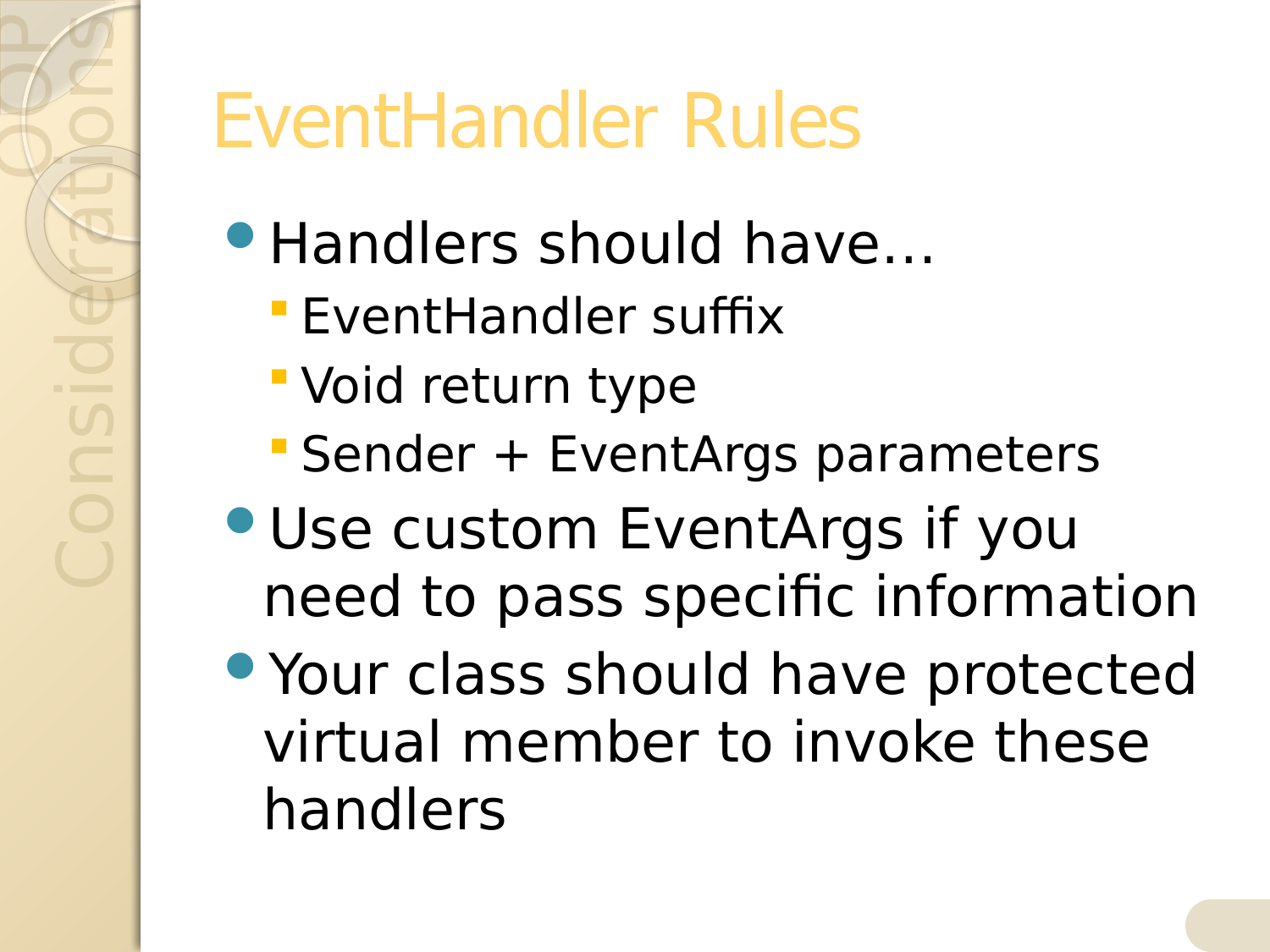

# EventHandler Rules
Handlers should have…
EventHandler suffix
Void return type
Sender + EventArgs parameters
Use custom EventArgs if you need to pass specific information
Your class should have protected virtual member to invoke these handlers